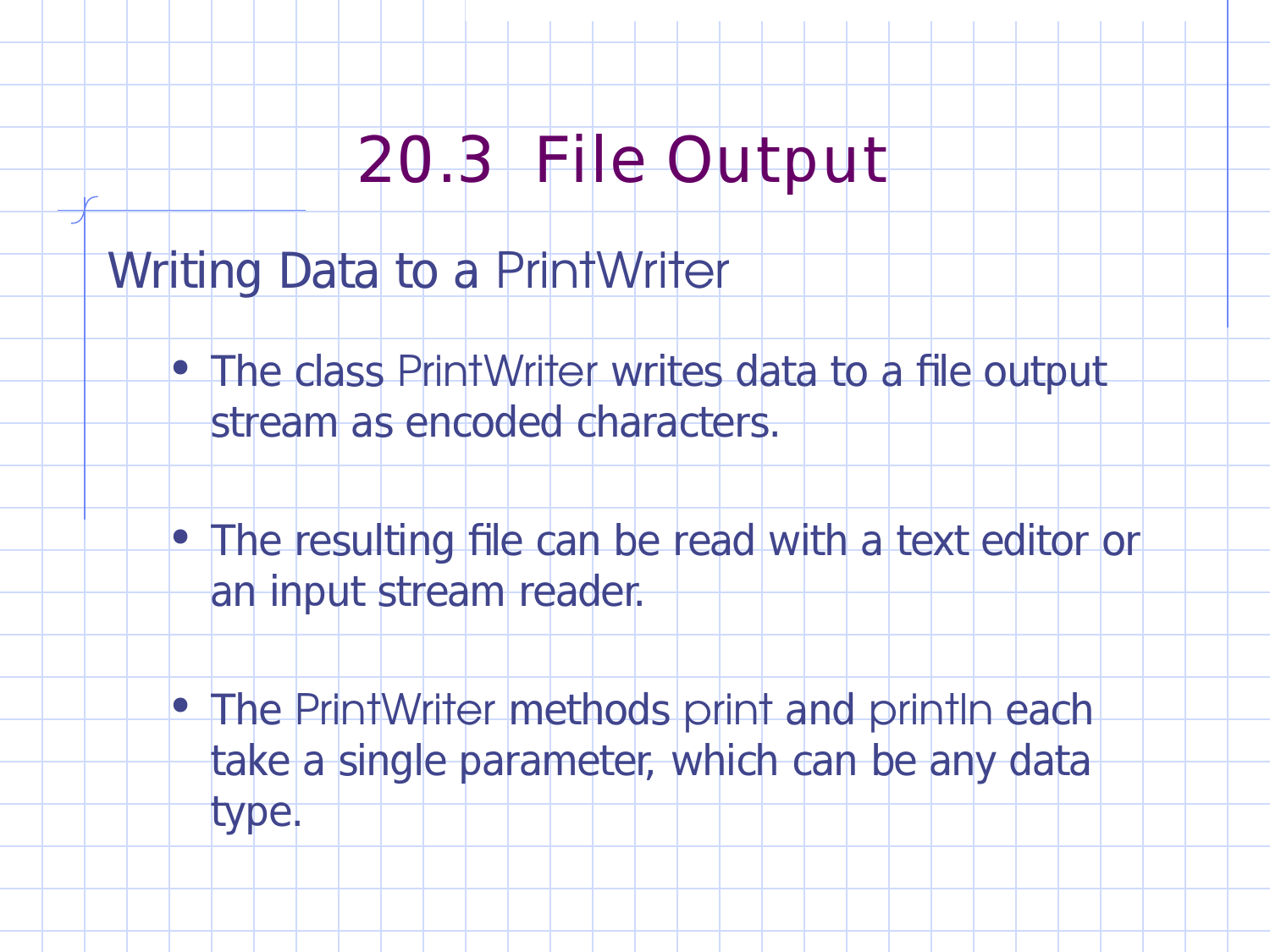

# 20.3  File Output
Writing Data to a PrintWriter

The class PrintWriter writes data to a file output stream as encoded characters.

The resulting file can be read with a text editor or an input stream reader.

The PrintWriter methods print and println each take a single parameter, which can be any data type.